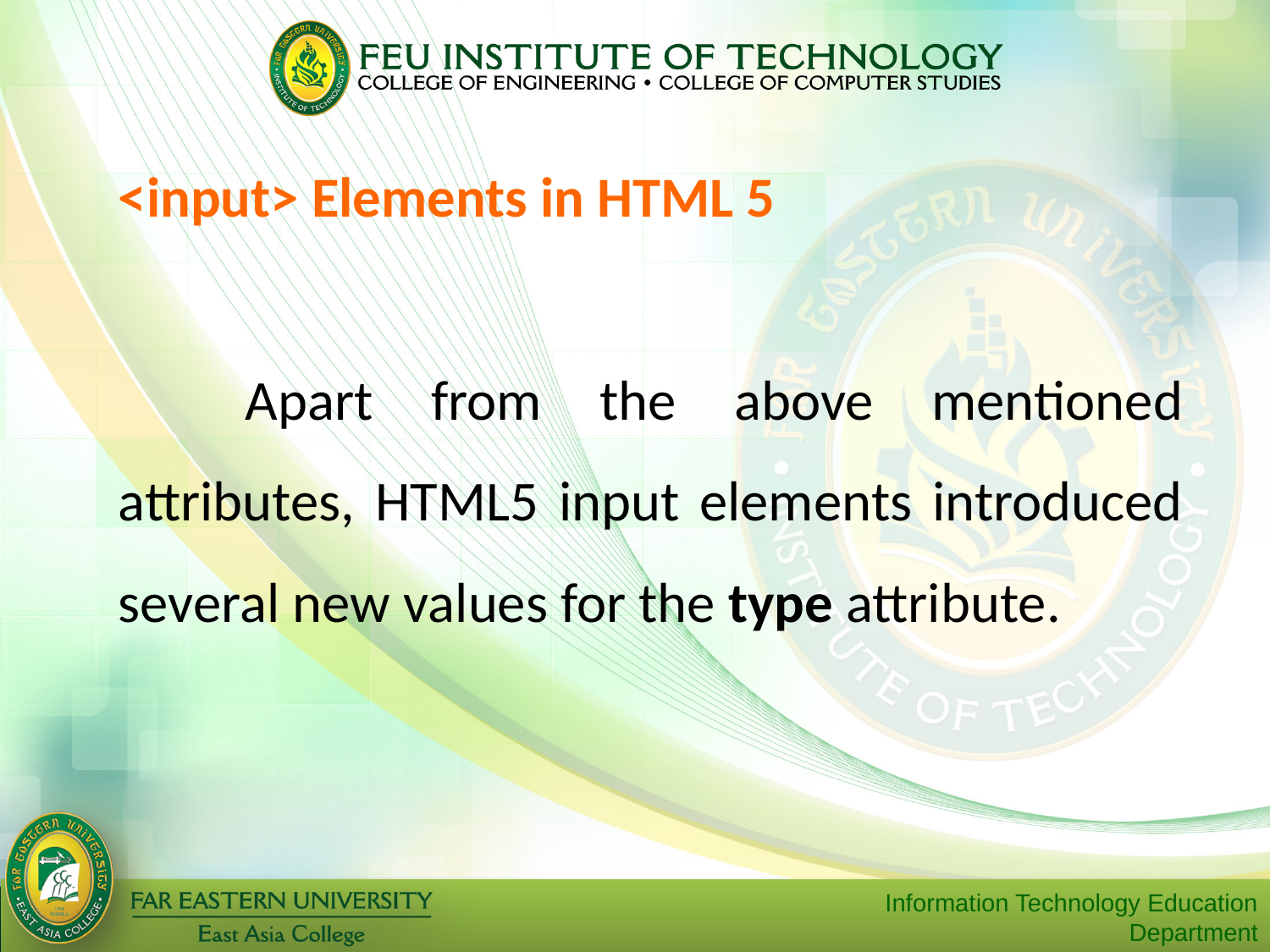

<input> Elements in HTML 5

	Apart from the above mentioned attributes, HTML5 input elements introduced several new values for the type attribute.